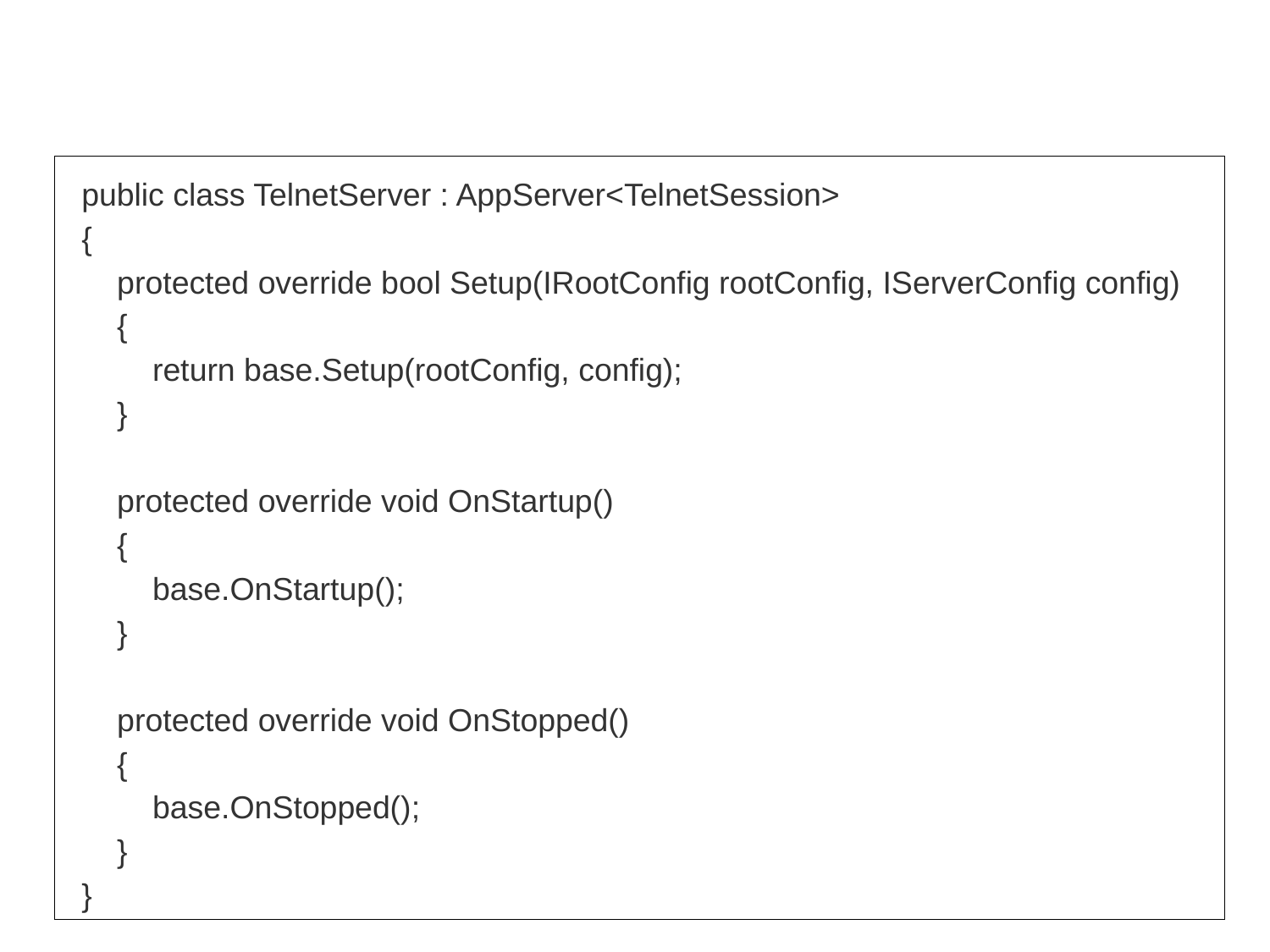

public class TelnetServer : AppServer<TelnetSession>
{
    protected override bool Setup(IRootConfig rootConfig, IServerConfig config)
    {
        return base.Setup(rootConfig, config);
    }
    protected override void OnStartup()
    {
        base.OnStartup();
    }
    protected override void OnStopped()
    {
        base.OnStopped();
    }
}